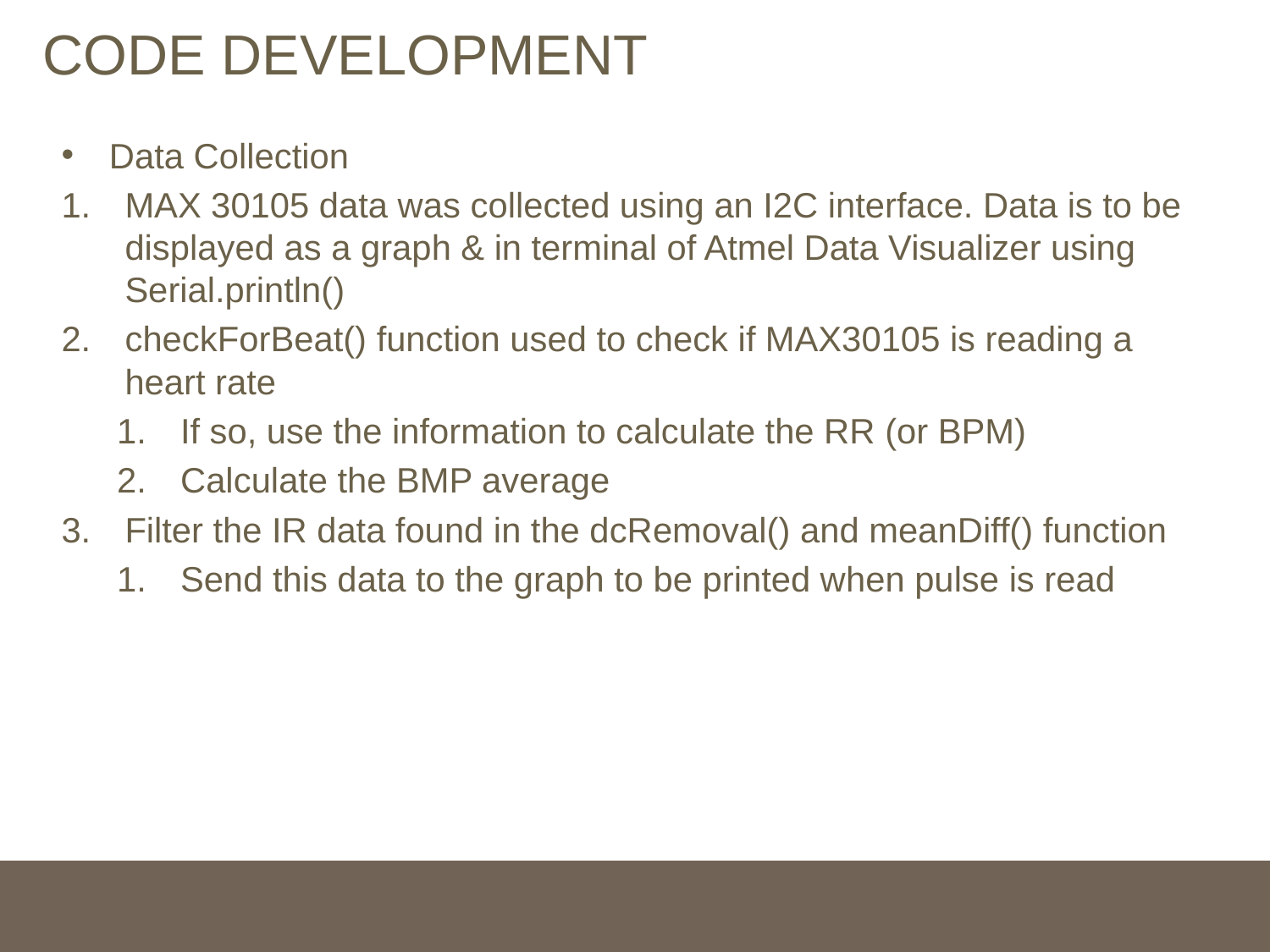

# CODE DEVELOPMENT
Data Collection
MAX 30105 data was collected using an I2C interface. Data is to be displayed as a graph & in terminal of Atmel Data Visualizer using Serial.println()
checkForBeat() function used to check if MAX30105 is reading a heart rate
If so, use the information to calculate the RR (or BPM)
Calculate the BMP average
Filter the IR data found in the dcRemoval() and meanDiff() function
Send this data to the graph to be printed when pulse is read